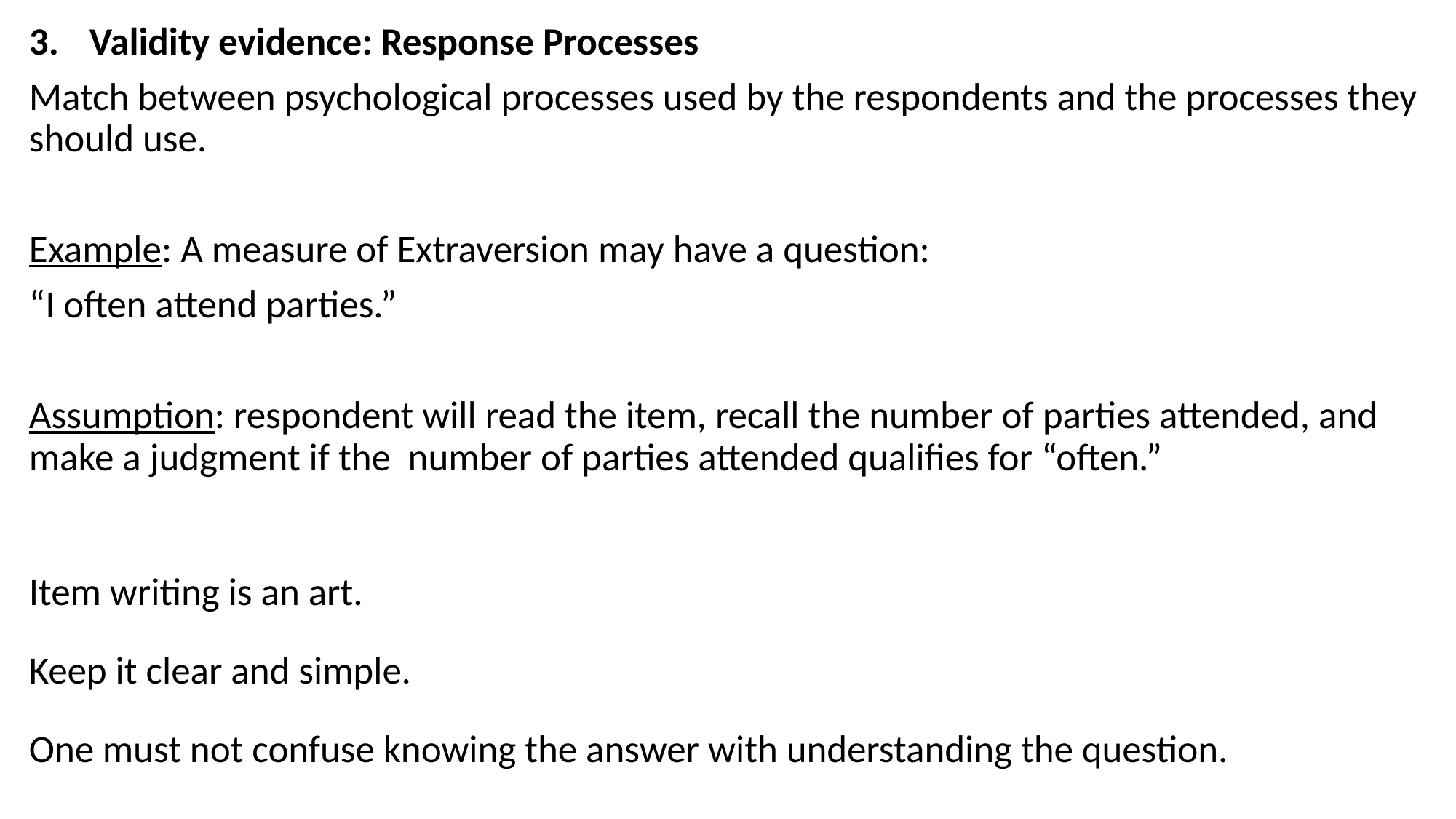

Validity evidence: Response Processes
Match between psychological processes used by the respondents and the processes they should use.

Example: A measure of Extraversion may have a question:
“I often attend parties.”

Assumption: respondent will read the item, recall the number of parties attended, and make a judgment if the  number of parties attended qualifies for “often.”

Item writing is an art.
Keep it clear and simple.
One must not confuse knowing the answer with understanding the question.